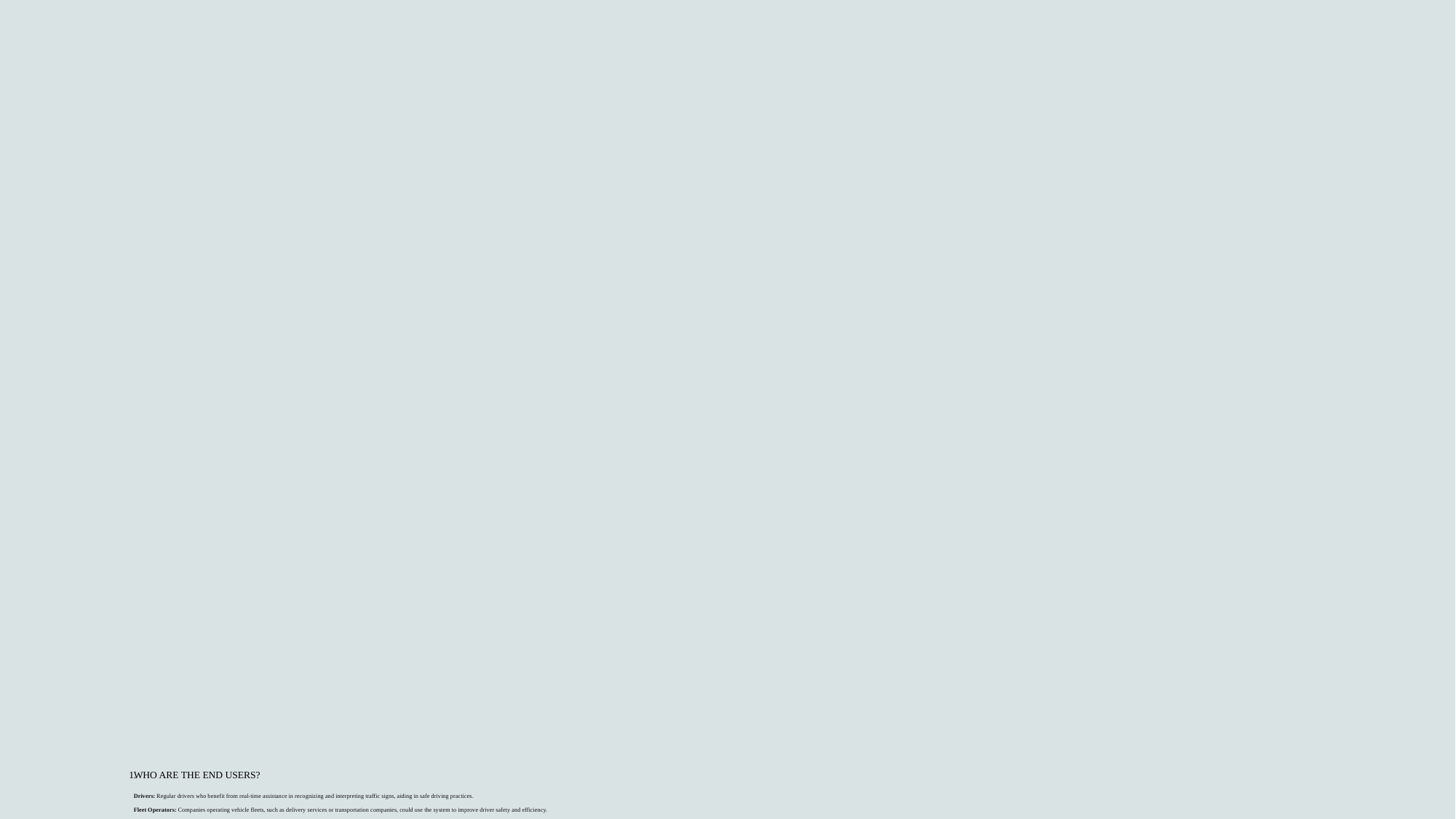

# WHO ARE THE END USERS? Drivers: Regular drivers who benefit from real-time assistance in recognizing and interpreting traffic signs, aiding in safe driving practices. Fleet Operators: Companies operating vehicle fleets, such as delivery services or transportation companies, could use the system to improve driver safety and efficiency. Autonomous Vehicle Systems: Manufacturers and developers of autonomous vehicles can integrate traffic sign recognition systems to enhance their vehicles' perception capabilities and adherence to traffic regulations. Urban Planners and Traffic Engineers: Professionals involved in urban planning and traffic management may utilize data collected from these systems to optimize traffic flow and improve road infrastructure. Government Agencies: Departments of transportation and other governmental bodies responsible for road safety and traffic regulations can benefit from insights provided by these systems to make informed policy decisions and improve road safety initiatives.